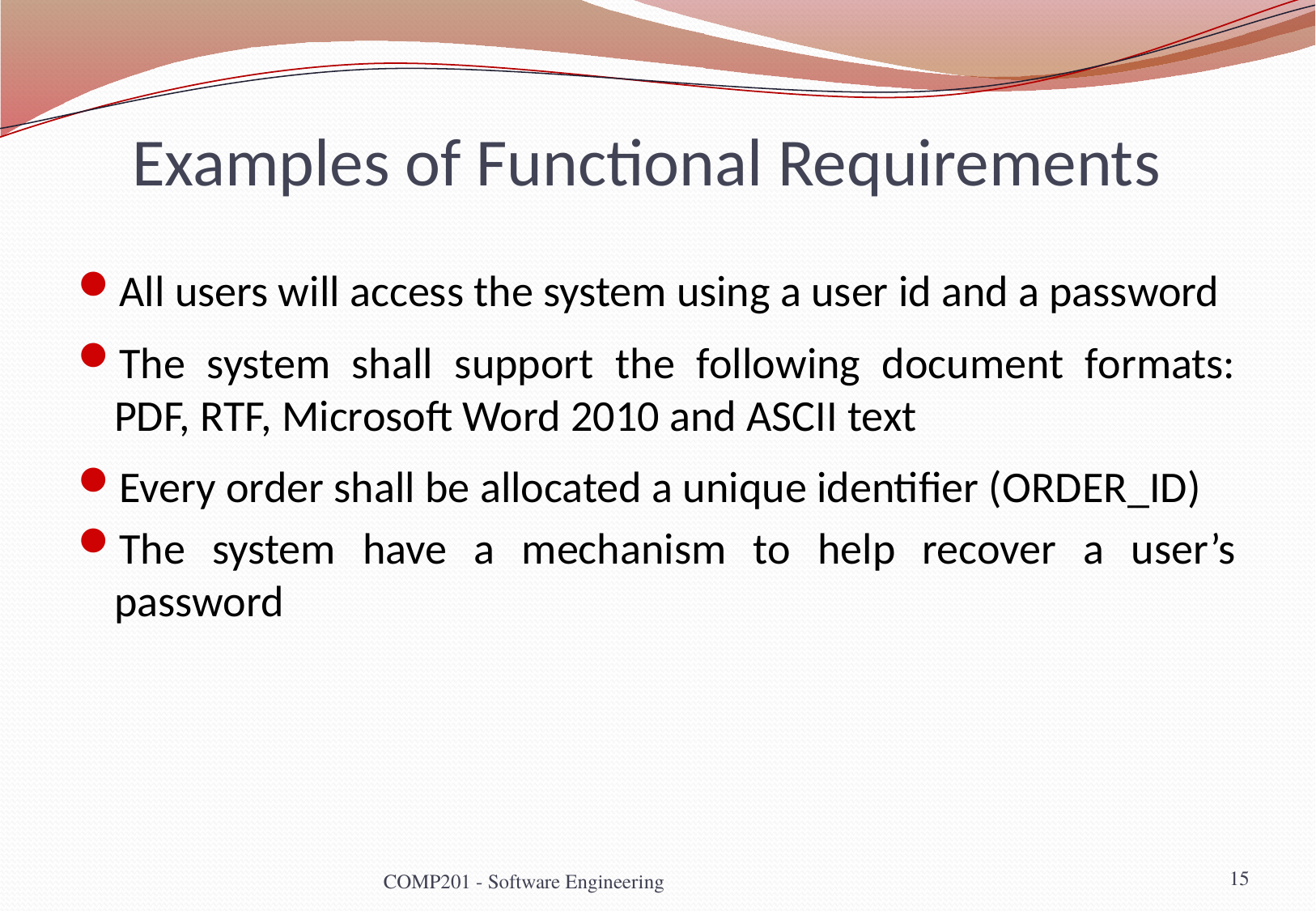

# Examples of Functional Requirements
All users will access the system using a user id and a password
The system shall support the following document formats: PDF, RTF, Microsoft Word 2010 and ASCII text
Every order shall be allocated a unique identifier (ORDER_ID)
The system have a mechanism to help recover a user’s password
COMP201 - Software Engineering
15